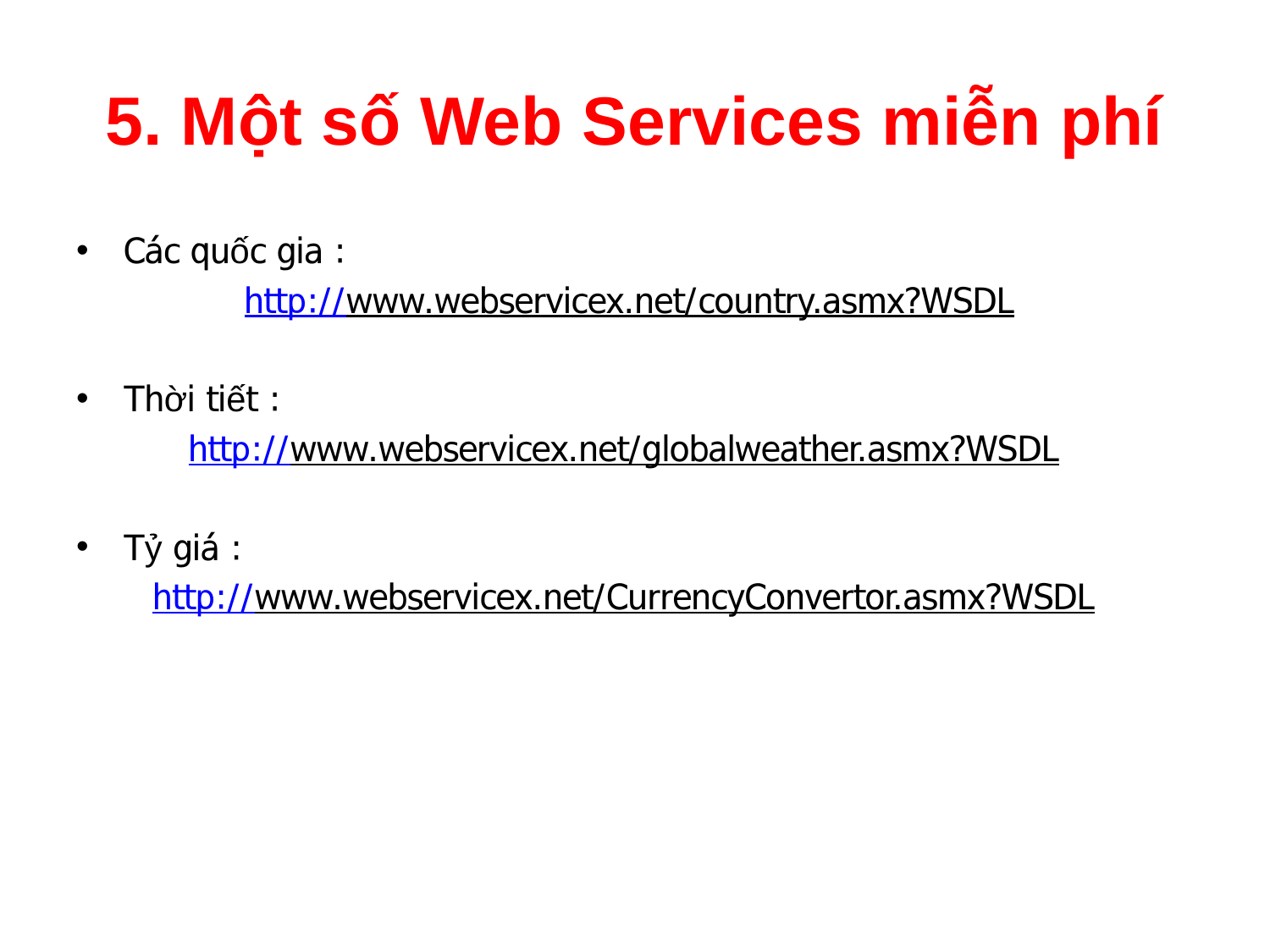

# 5. Một số Web Services miễn phí
Các quốc gia :
http://www.webservicex.net/country.asmx?WSDL

Thời tiết :
http://www.webservicex.net/globalweather.asmx?WSDL

Tỷ giá :
http://www.webservicex.net/CurrencyConvertor.asmx?WSDL